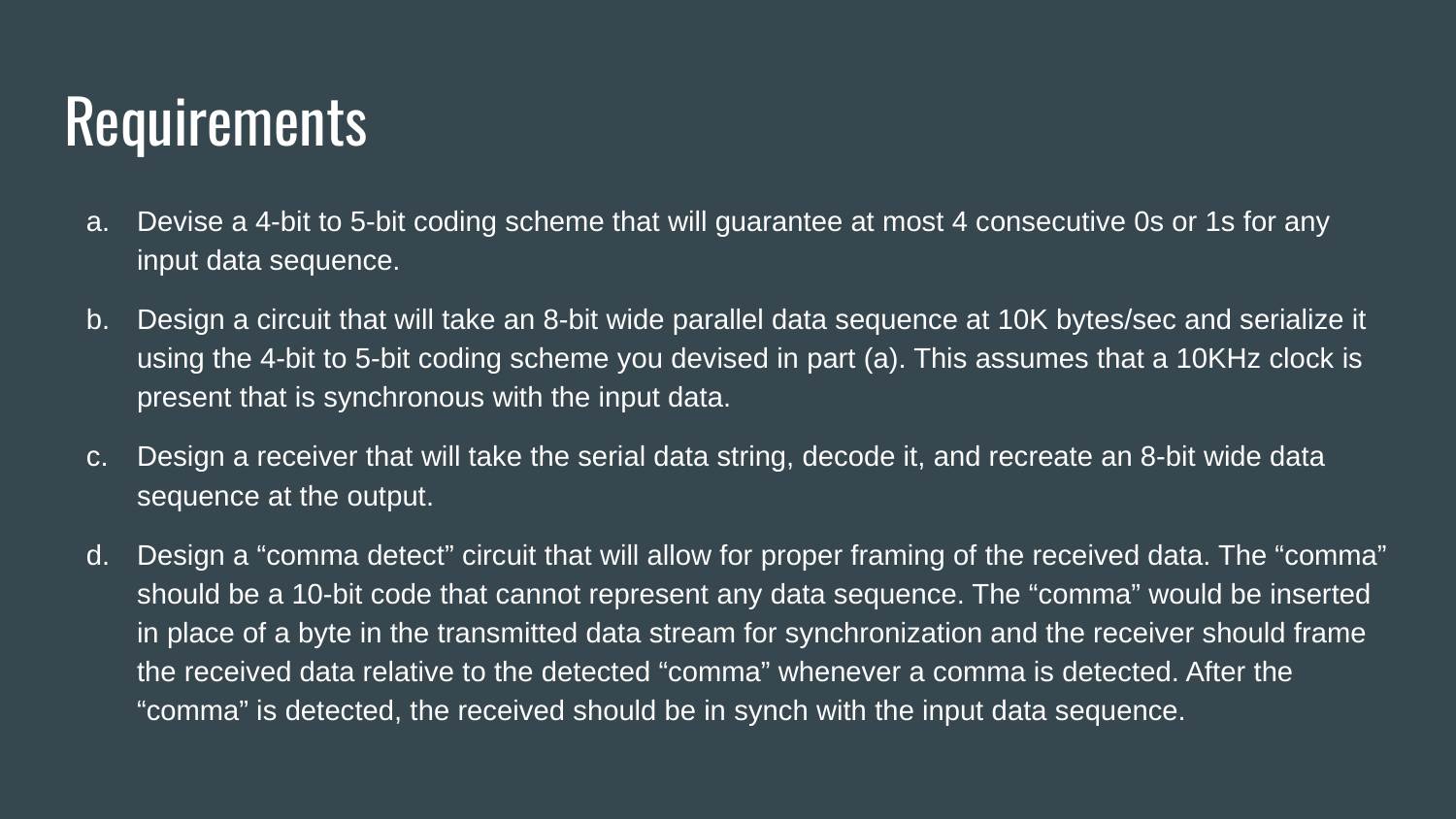

# Requirements
Devise a 4-bit to 5-bit coding scheme that will guarantee at most 4 consecutive 0s or 1s for any input data sequence.
Design a circuit that will take an 8-bit wide parallel data sequence at 10K bytes/sec and serialize it using the 4-bit to 5-bit coding scheme you devised in part (a). This assumes that a 10KHz clock is present that is synchronous with the input data.
Design a receiver that will take the serial data string, decode it, and recreate an 8-bit wide data sequence at the output.
Design a “comma detect” circuit that will allow for proper framing of the received data. The “comma” should be a 10-bit code that cannot represent any data sequence. The “comma” would be inserted in place of a byte in the transmitted data stream for synchronization and the receiver should frame the received data relative to the detected “comma” whenever a comma is detected. After the “comma” is detected, the received should be in synch with the input data sequence.